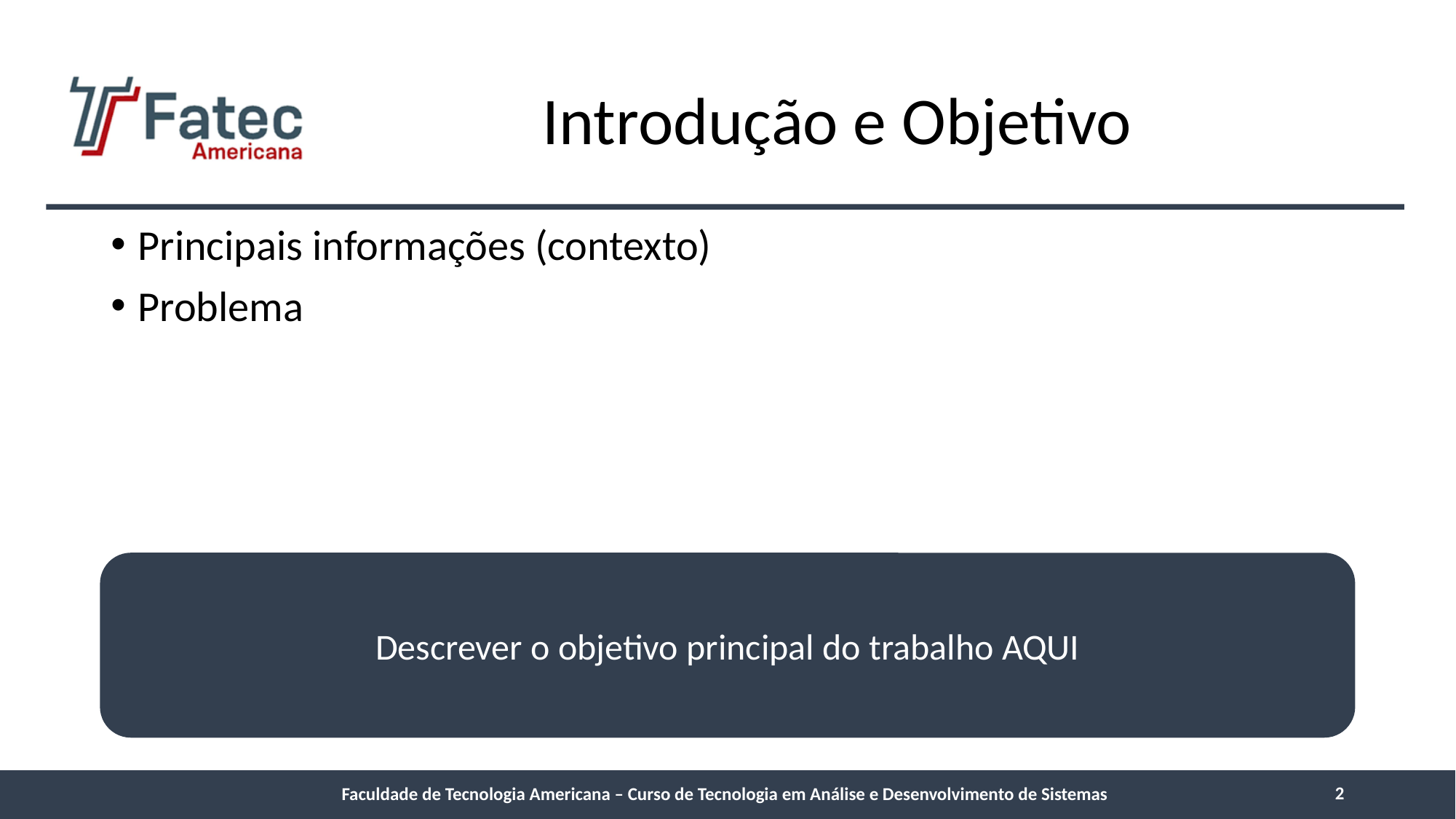

# Introdução e Objetivo
Principais informações (contexto)
Problema

Descrever o objetivo principal do trabalho AQUI
2
Faculdade de Tecnologia Americana – Curso de Tecnologia em Análise e Desenvolvimento de Sistemas